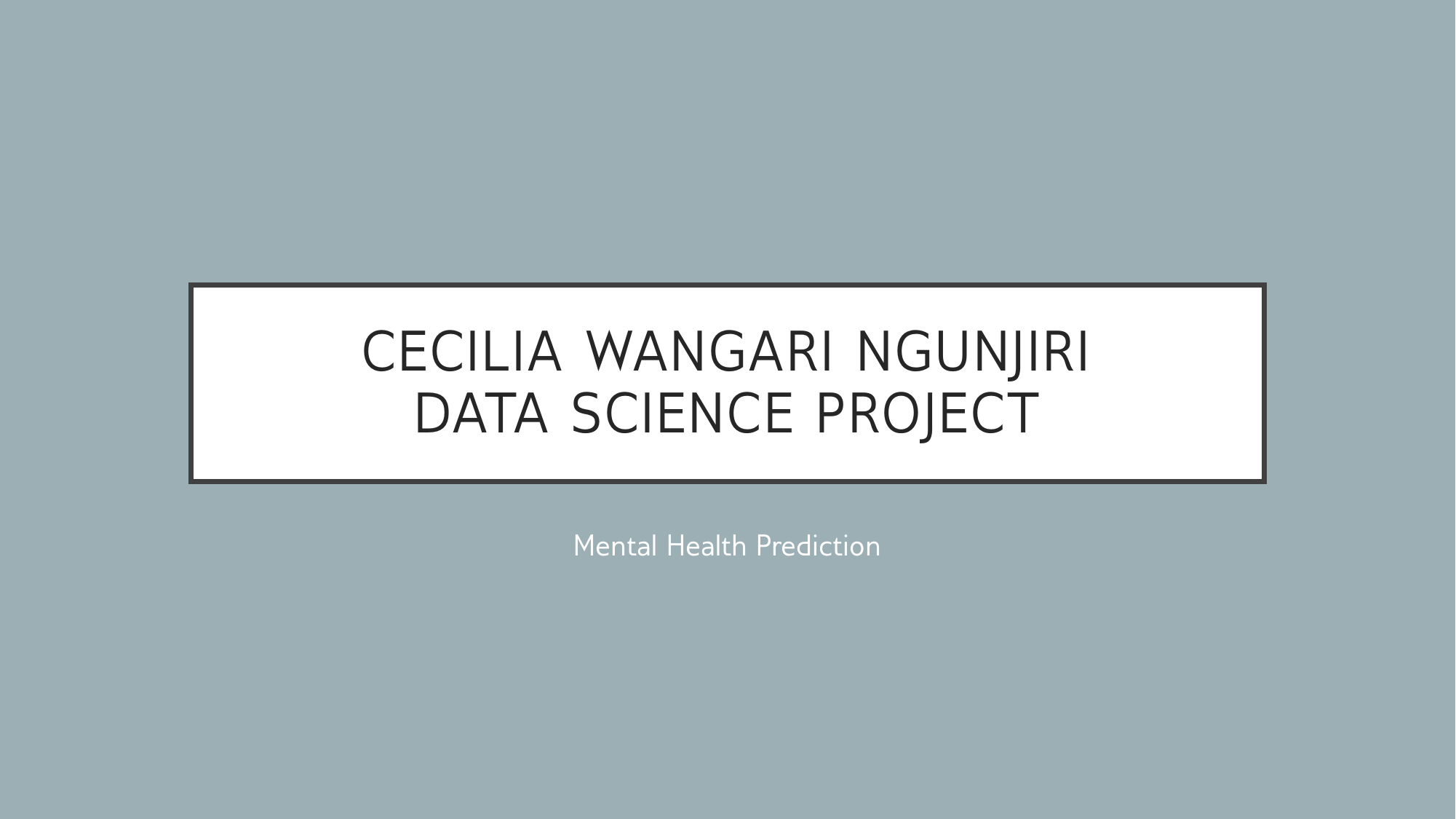

# CECILIA WANGARI NGUNJIRI data science PROJECT
Mental Health Prediction